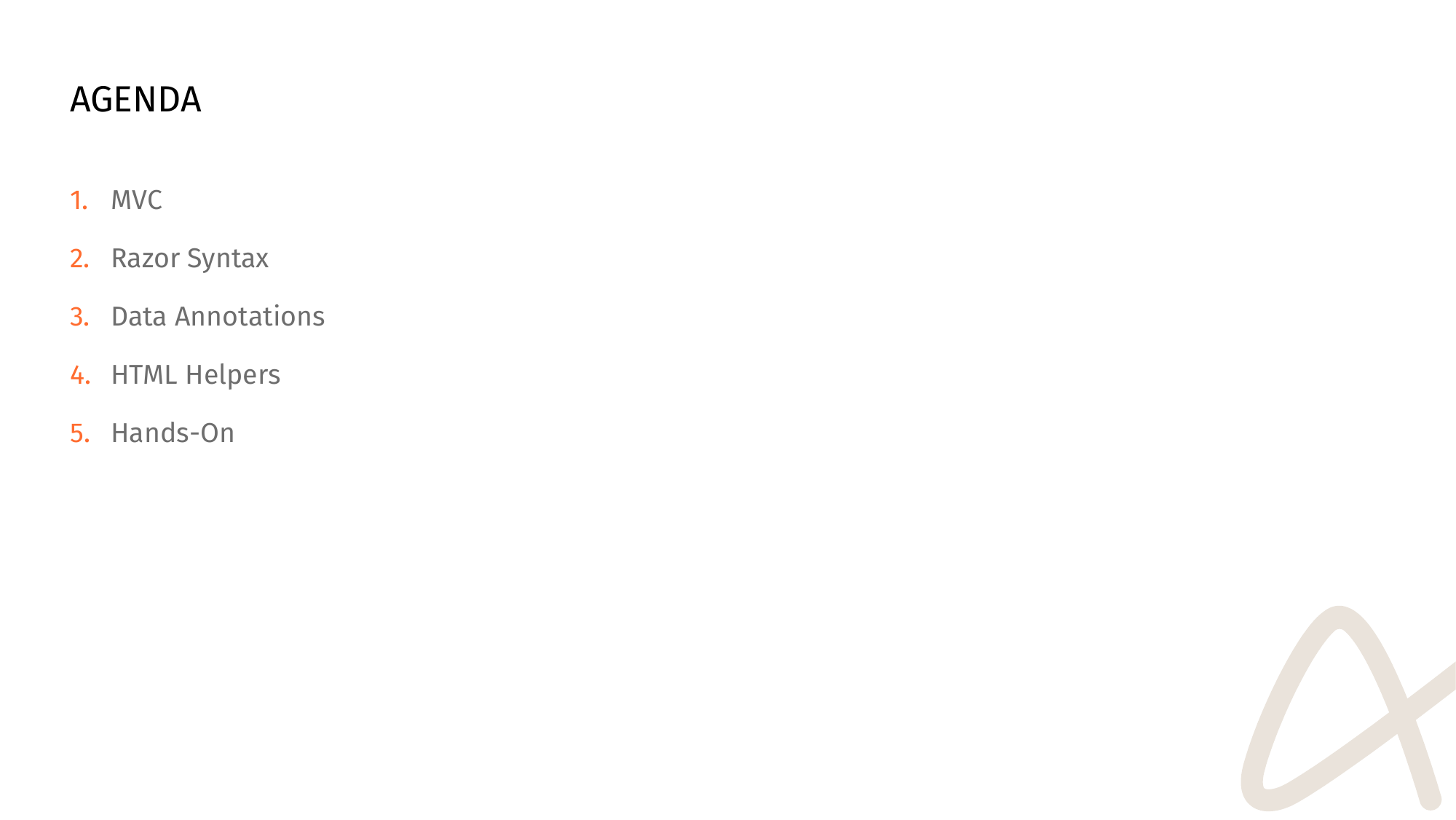

# Agenda
MVC
Razor Syntax
Data Annotations
HTML Helpers
Hands-On